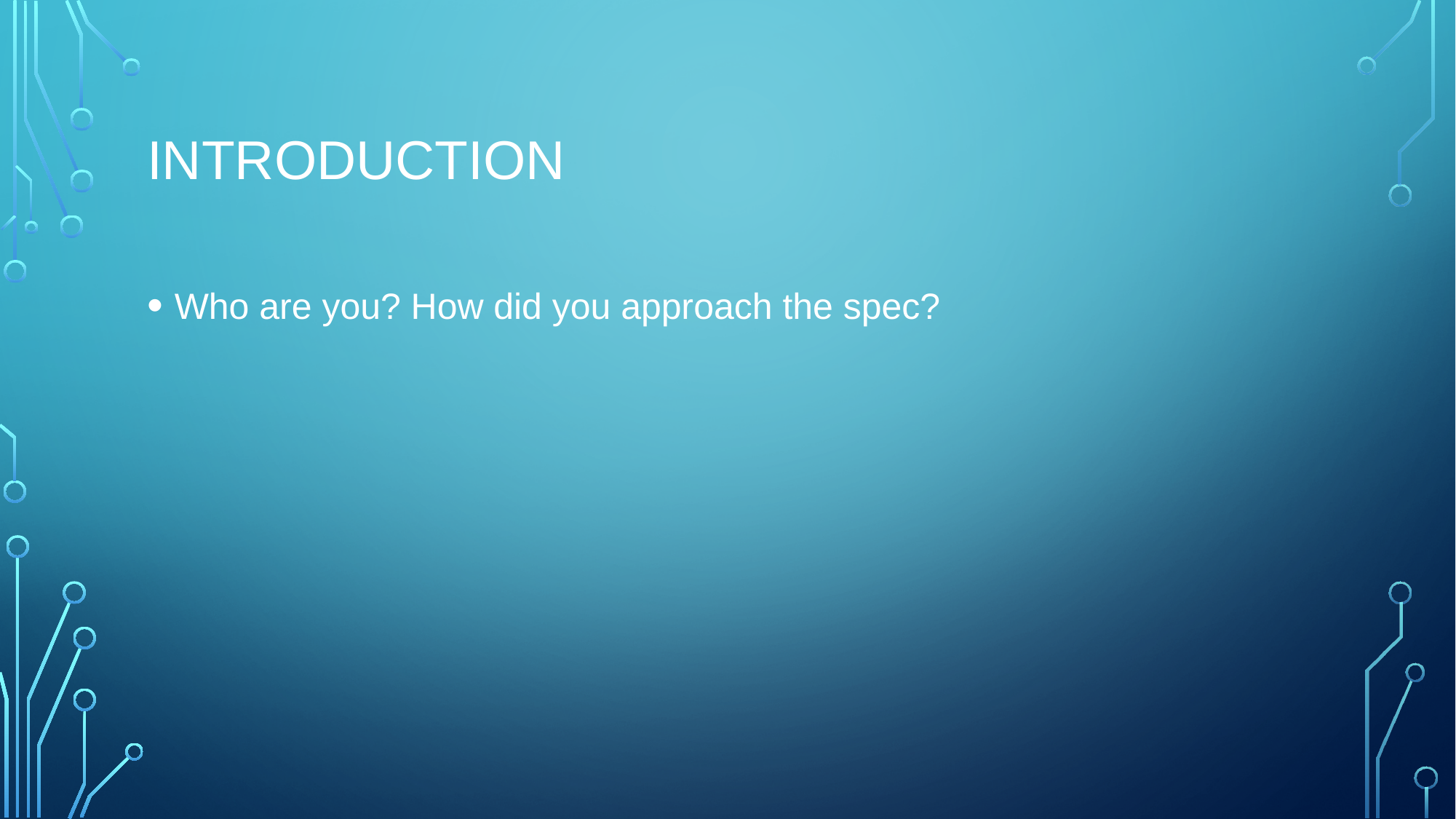

# Introduction
Who are you? How did you approach the spec?